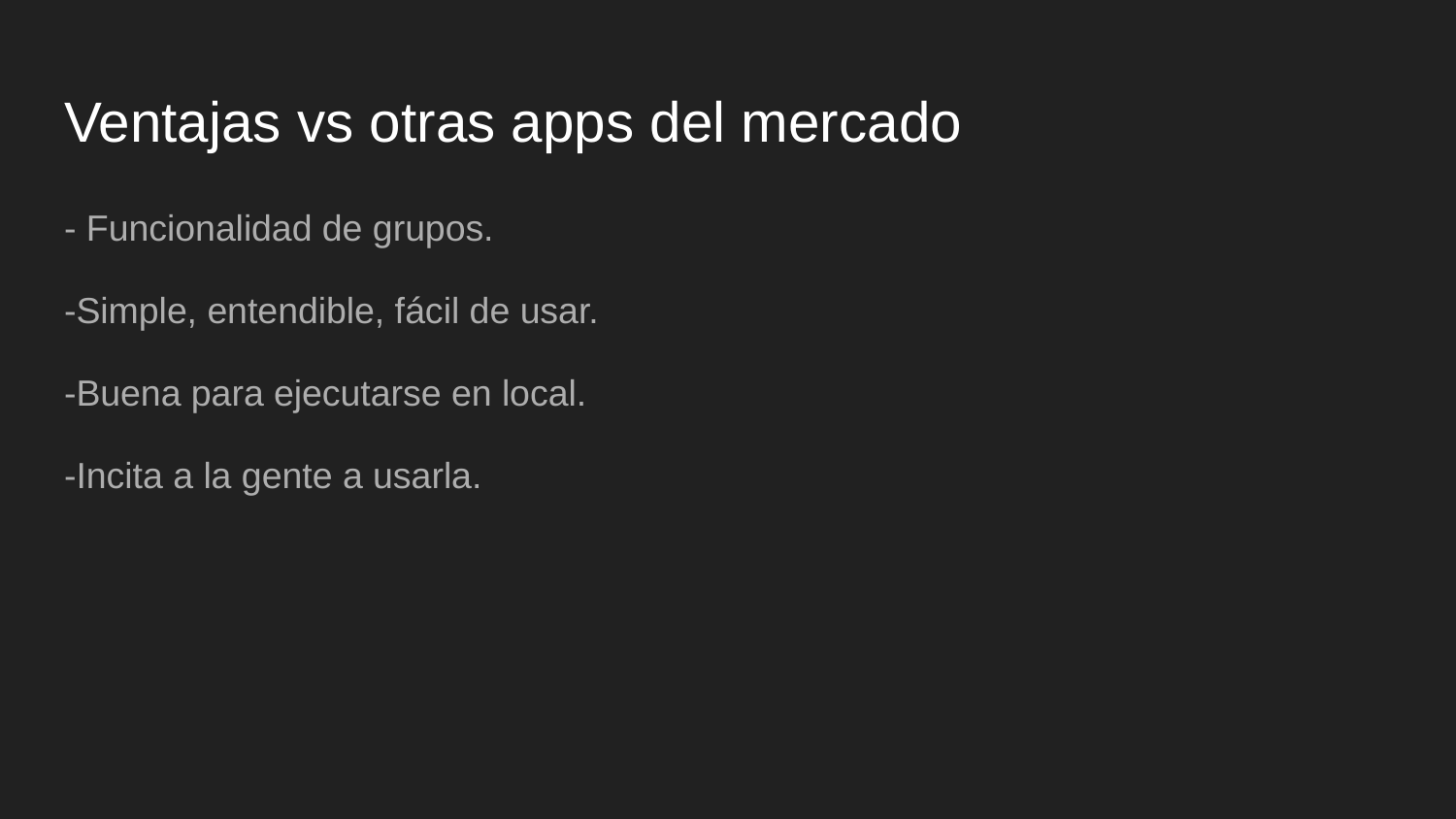

# Ventajas vs otras apps del mercado
- Funcionalidad de grupos.
-Simple, entendible, fácil de usar.
-Buena para ejecutarse en local.
-Incita a la gente a usarla.